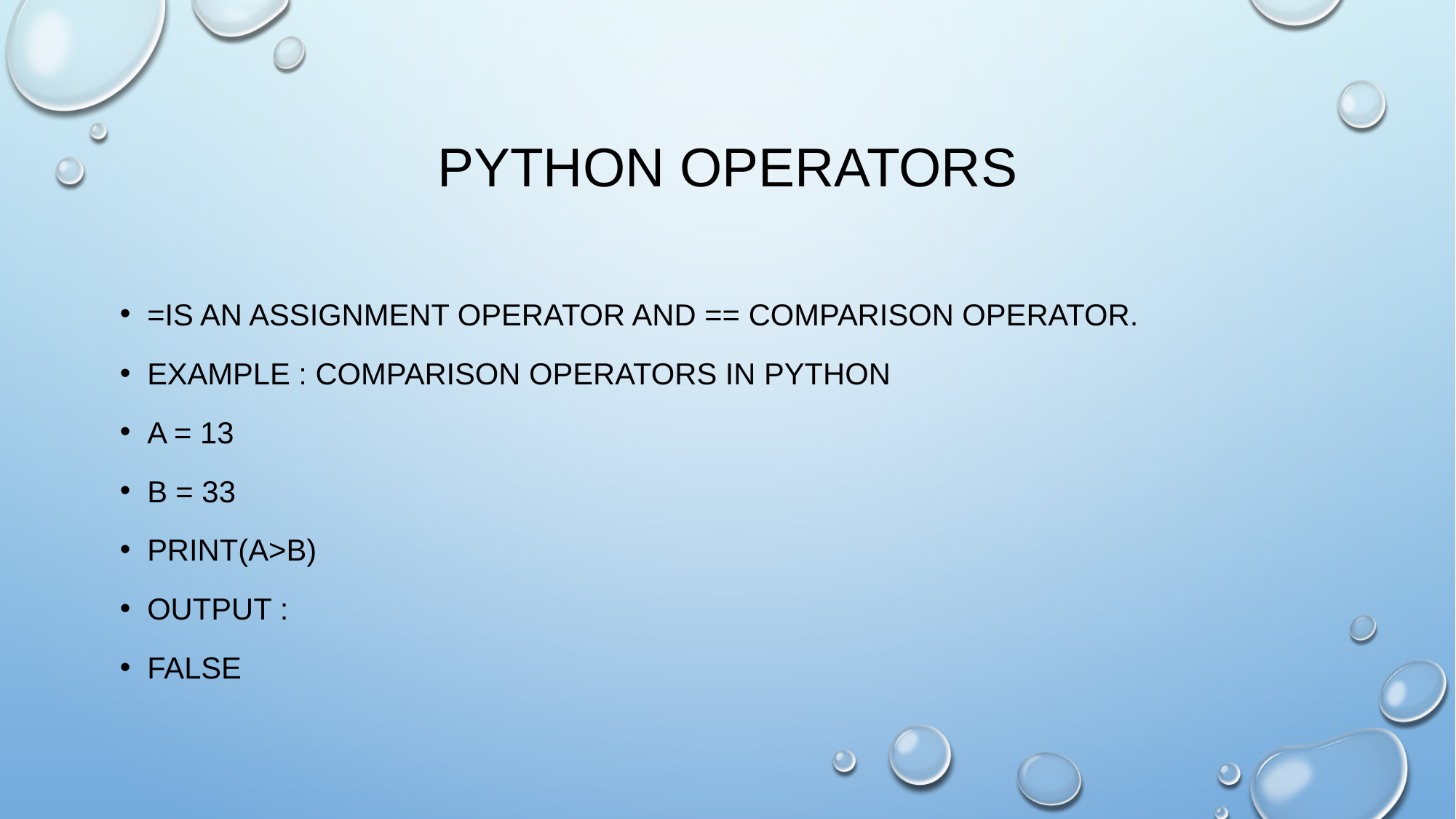

# Python operators
=is an assignment operator and == comparison operator.
Example : comparison operators in python
a = 13
B = 33
Print(a>b)
Output :
False